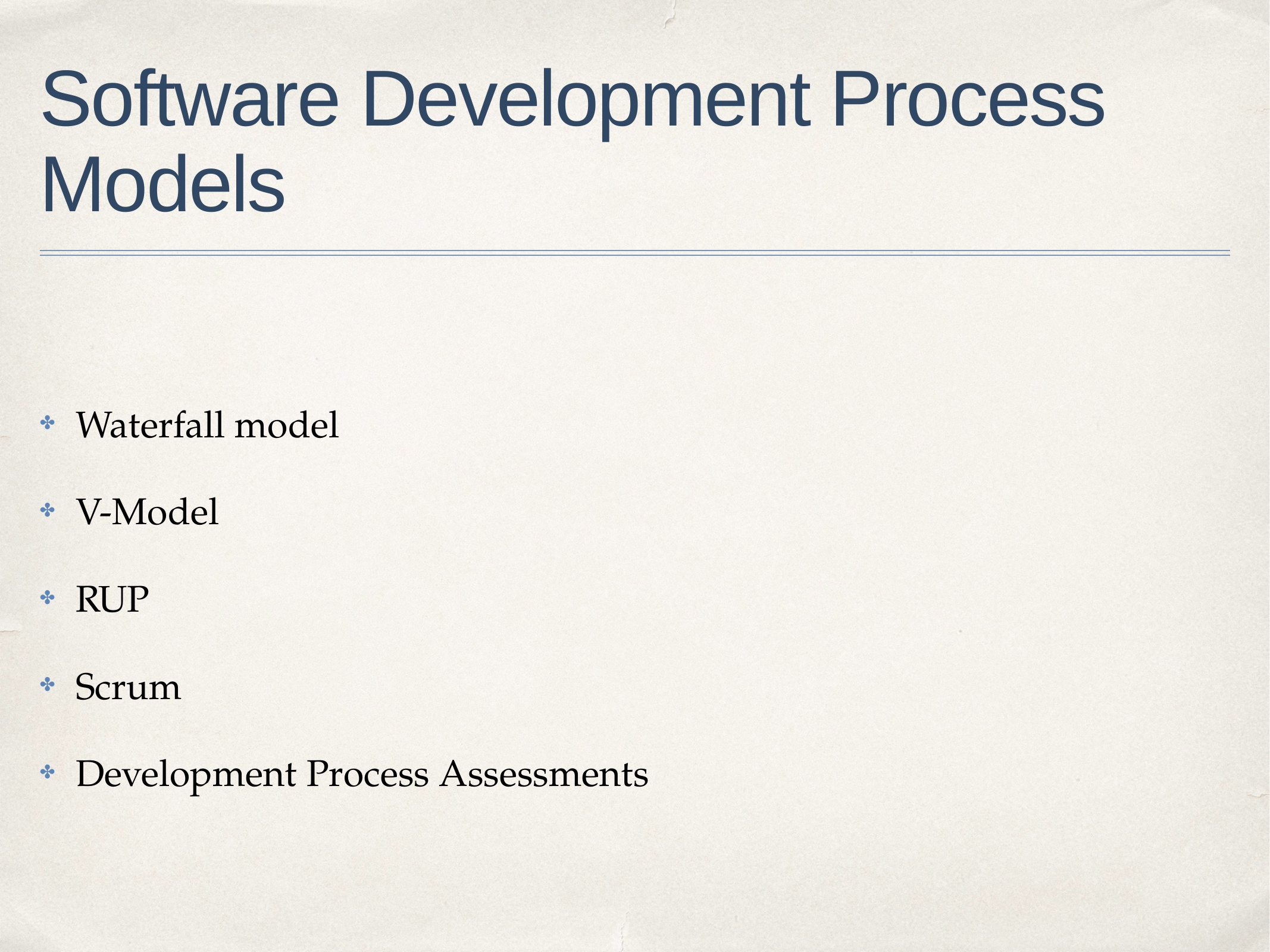

# Software Development Process Models
Waterfall model
V-Model
RUP
Scrum
Development Process Assessments